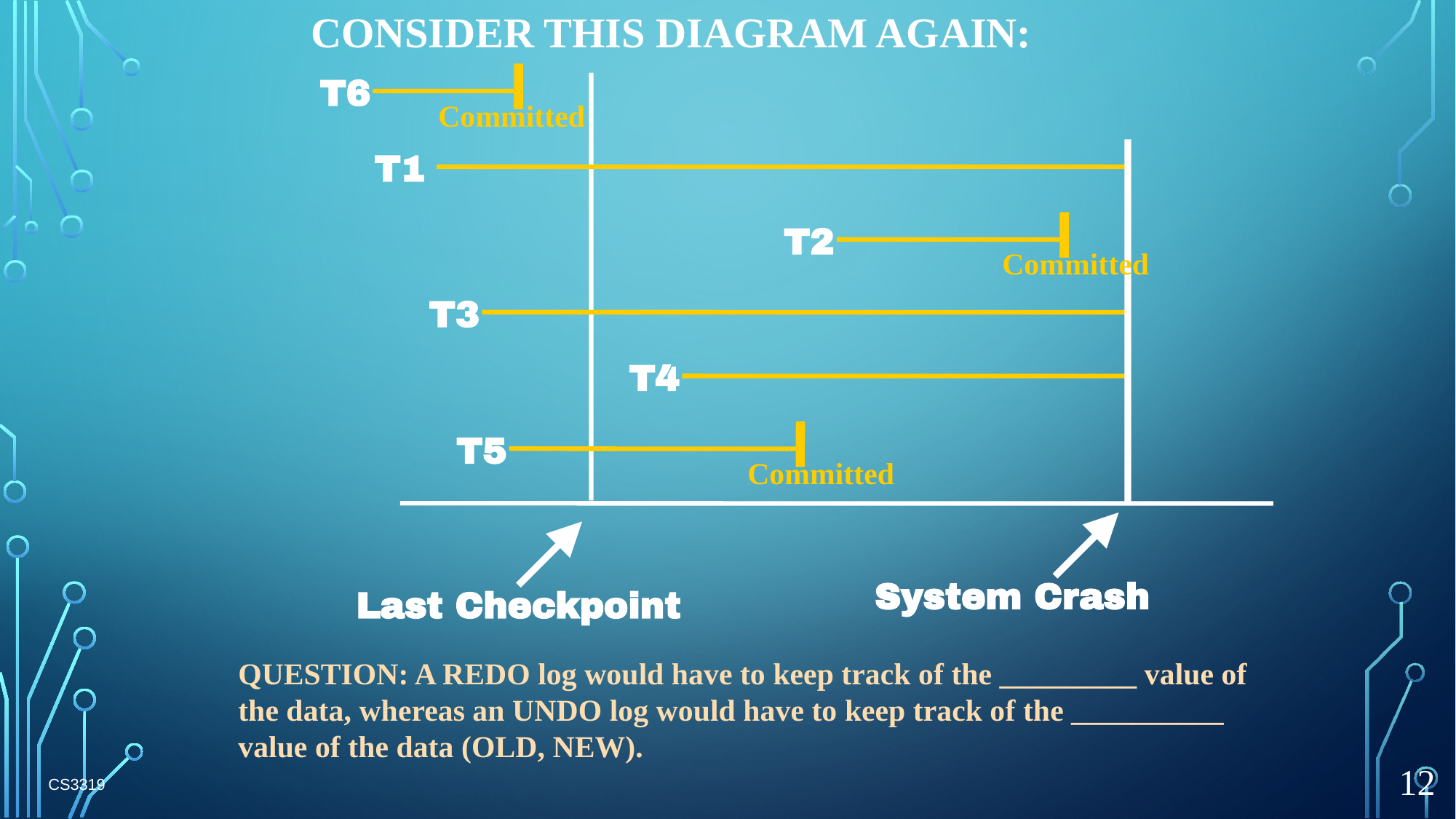

CONSIDER THIS DIAGRAM AGAIN:
T6

Committed
T1

T2

Committed
T3

T4

T5

Committed

System Crash
Last Checkpoint
QUESTION: A REDO log would have to keep track of the _________ value of the data, whereas an UNDO log would have to keep track of the __________ value of the data (OLD, NEW).
12
CS3319